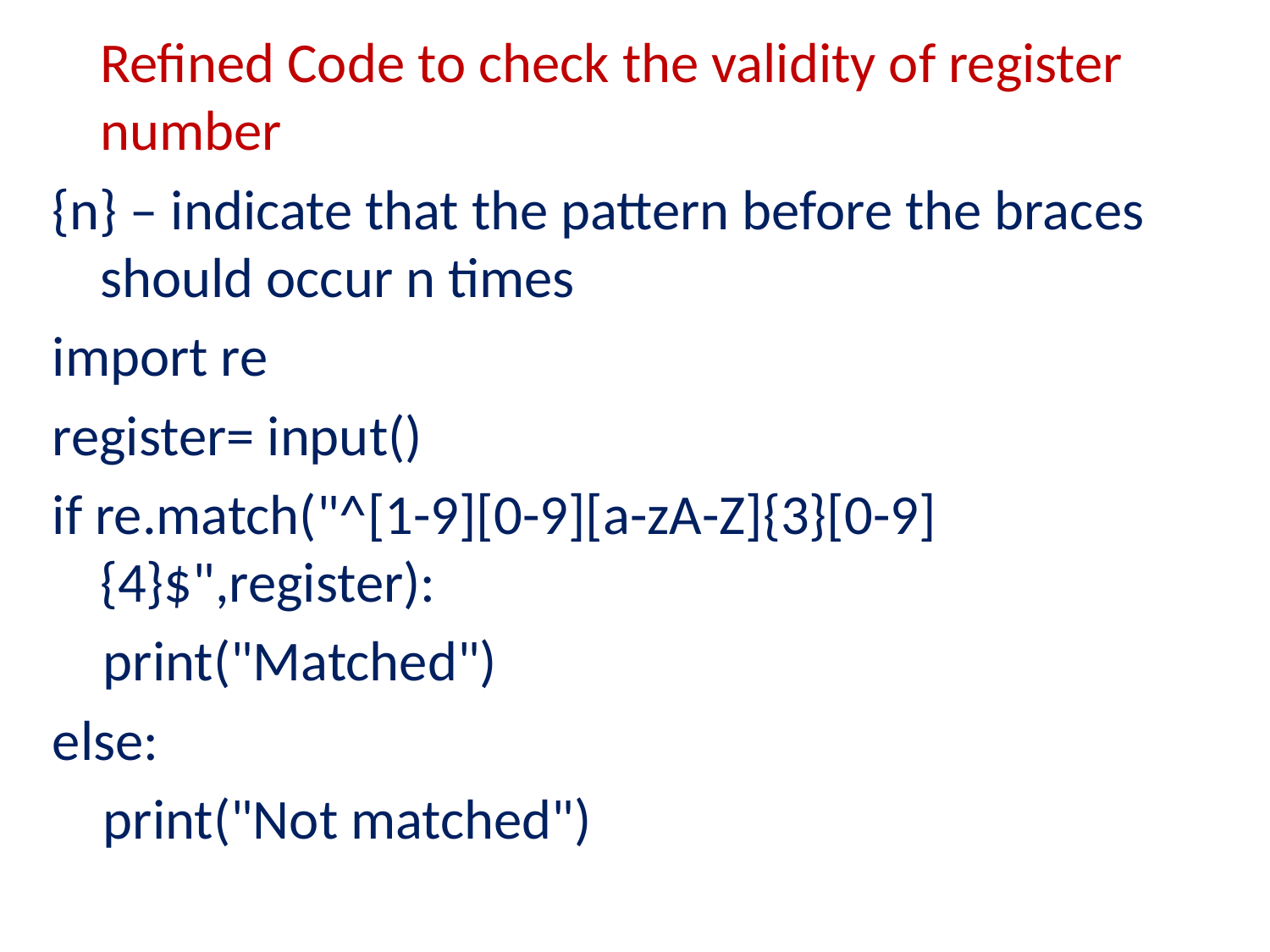

Refined Code to check the validity of register number
{n} – indicate that the pattern before the braces should occur n times
import re
register= input()
if re.match("^[1-9][0-9][a-zA-Z]{3}[0-9]{4}$",register):
    print("Matched")
else:
    print("Not matched")